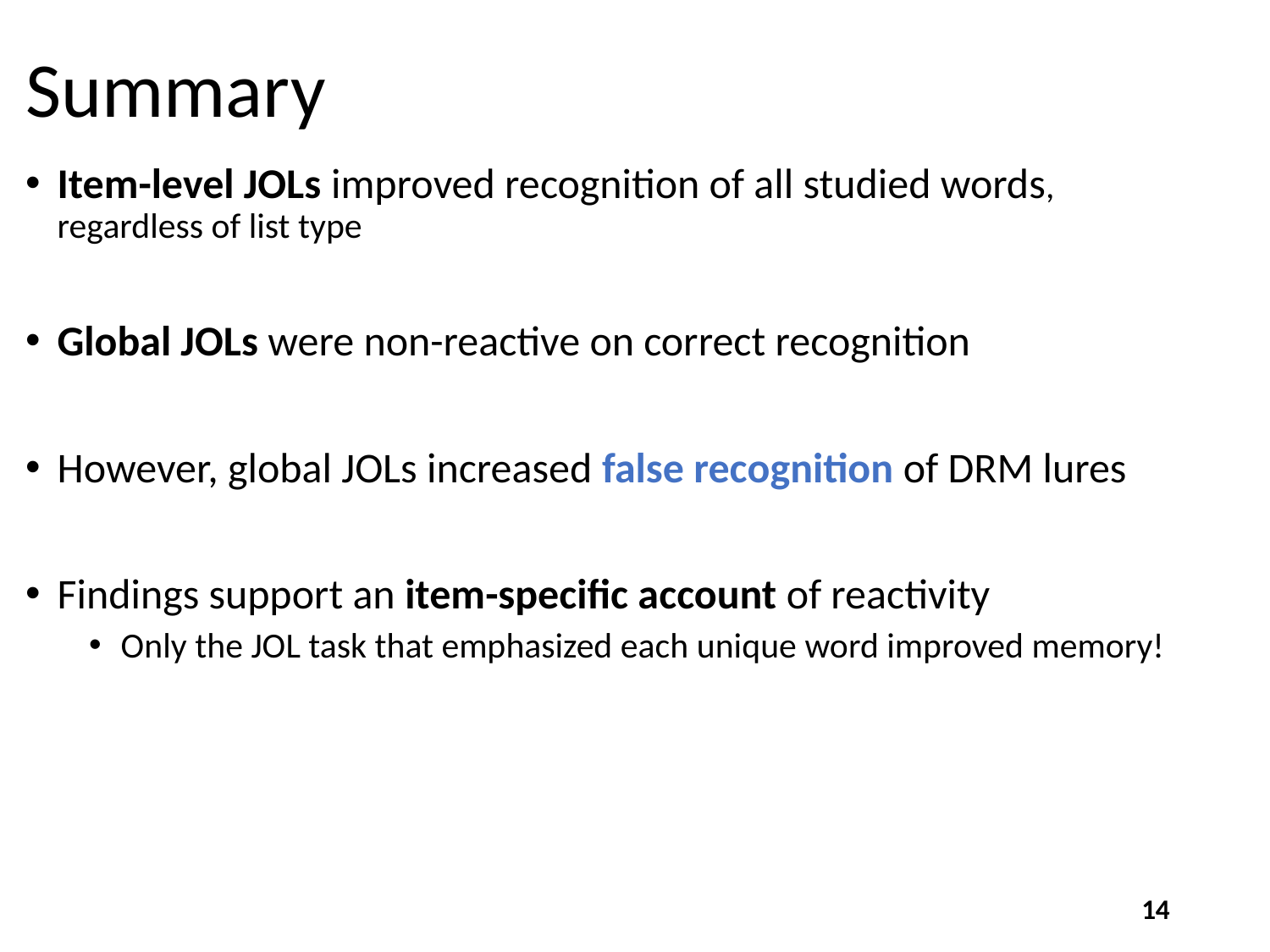

# Summary
Item-level JOLs improved recognition of all studied words, regardless of list type

Global JOLs were non-reactive on correct recognition

However, global JOLs increased false recognition of DRM lures

Findings support an item-specific account of reactivity
Only the JOL task that emphasized each unique word improved memory!
14